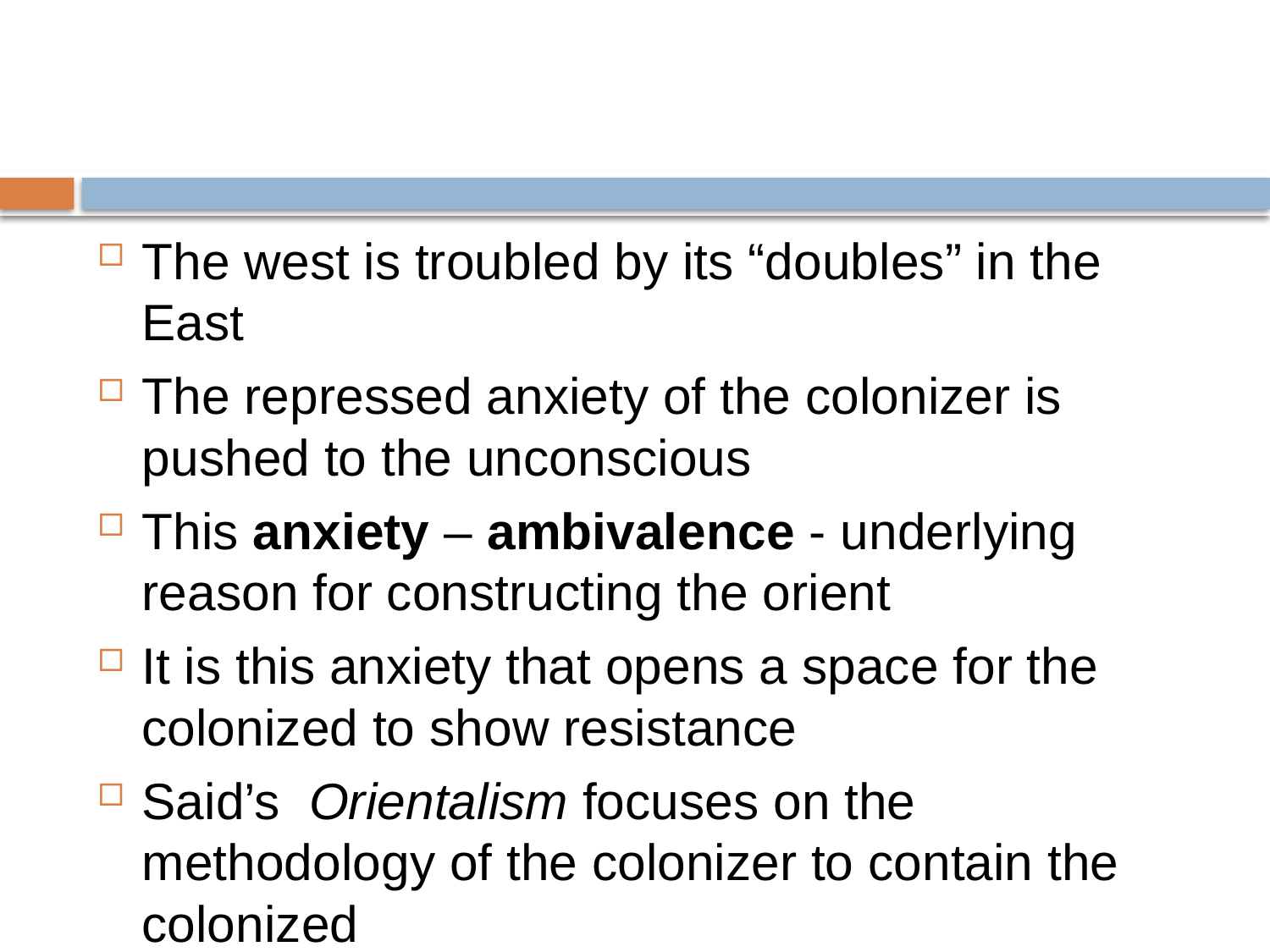

#
The west is troubled by its “doubles” in the East
The repressed anxiety of the colonizer is pushed to the unconscious
This anxiety – ambivalence - underlying reason for constructing the orient
It is this anxiety that opens a space for the colonized to show resistance
Said’s  Orientalism focuses on the methodology of the colonizer to contain the colonized